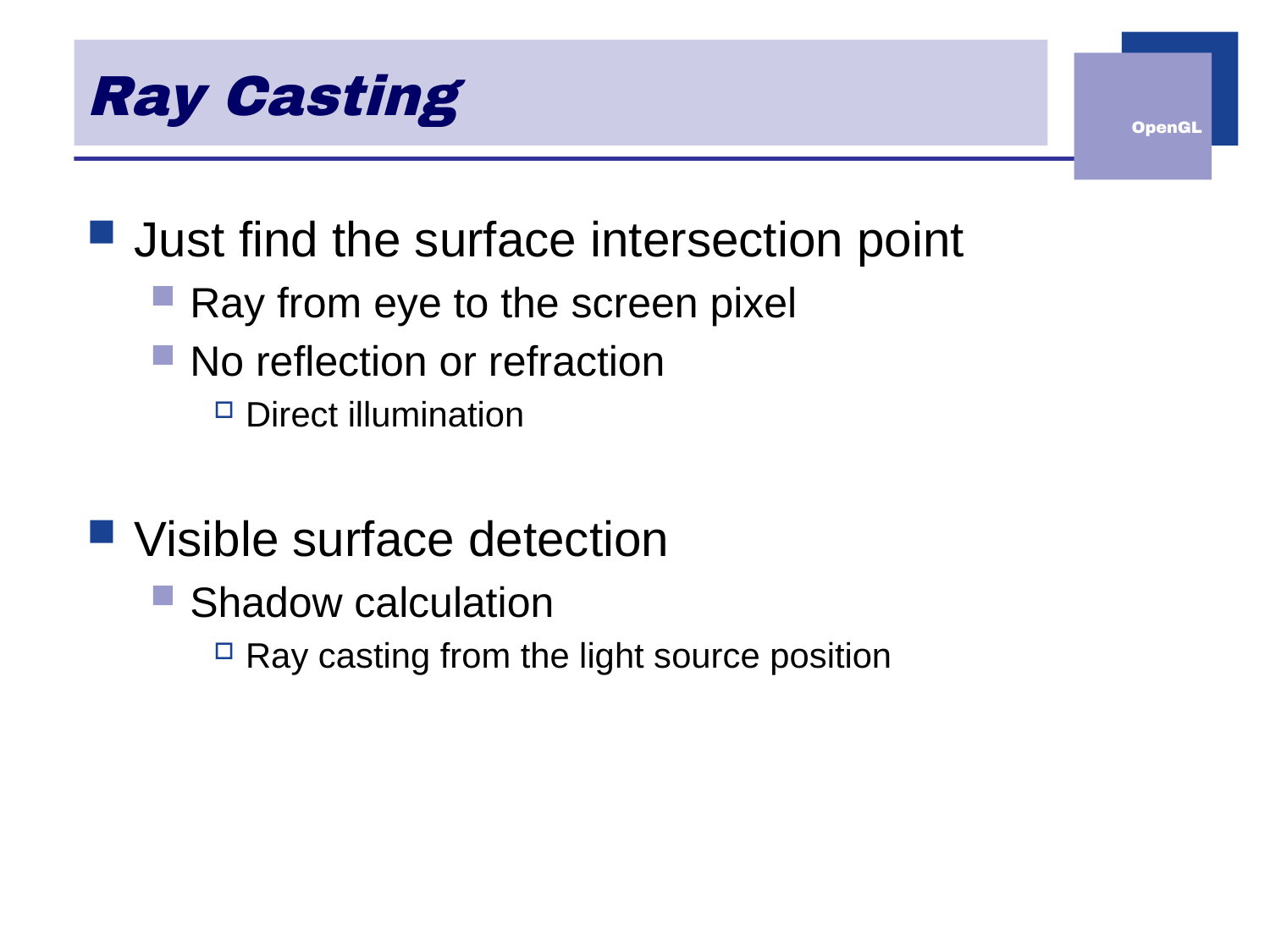

# Ray Casting
Just find the surface intersection point
Ray from eye to the screen pixel
No reflection or refraction
Direct illumination

Visible surface detection
Shadow calculation
Ray casting from the light source position